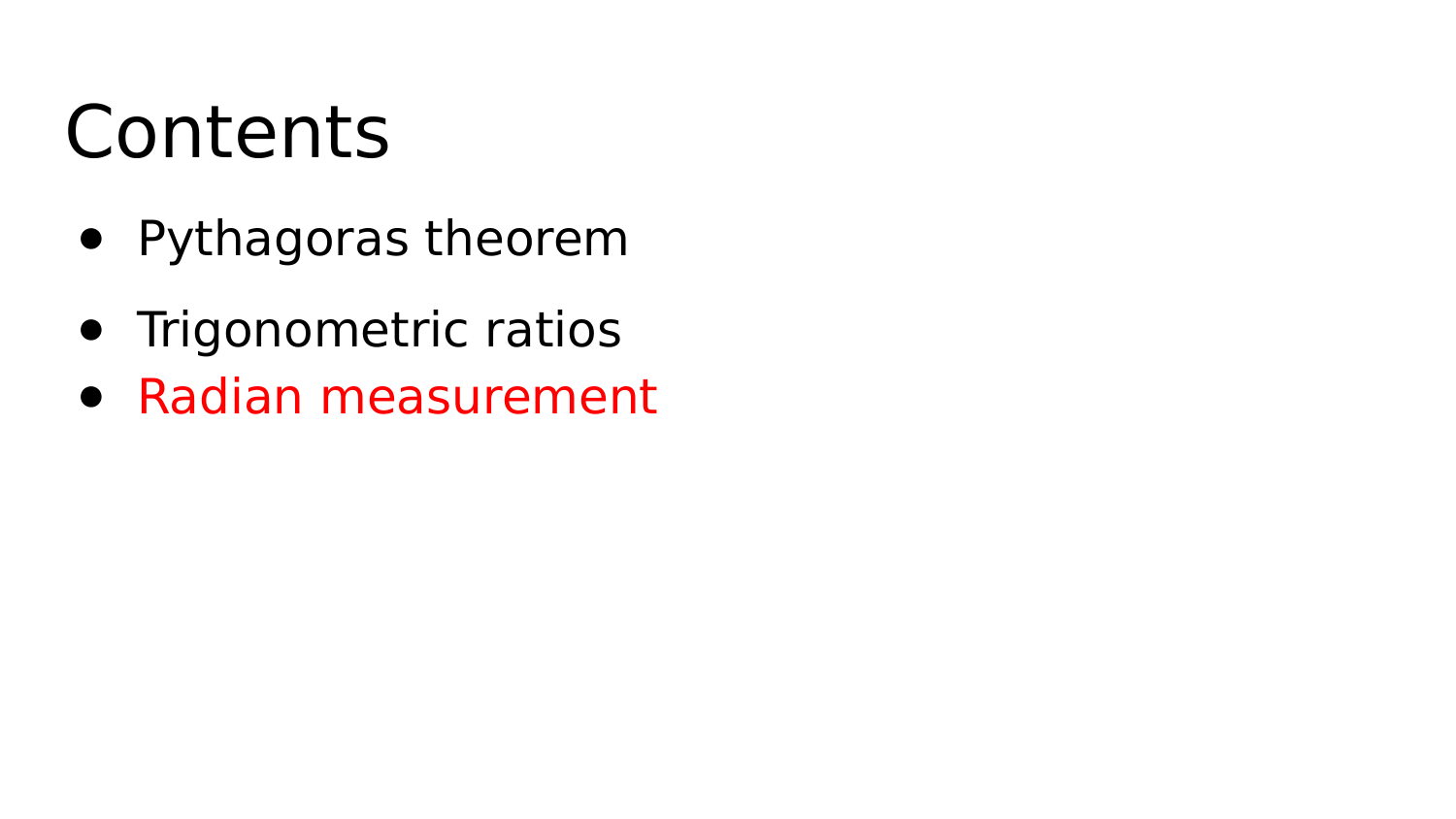

# Contents
Pythagoras theorem
Trigonometric ratios
Radian measurement